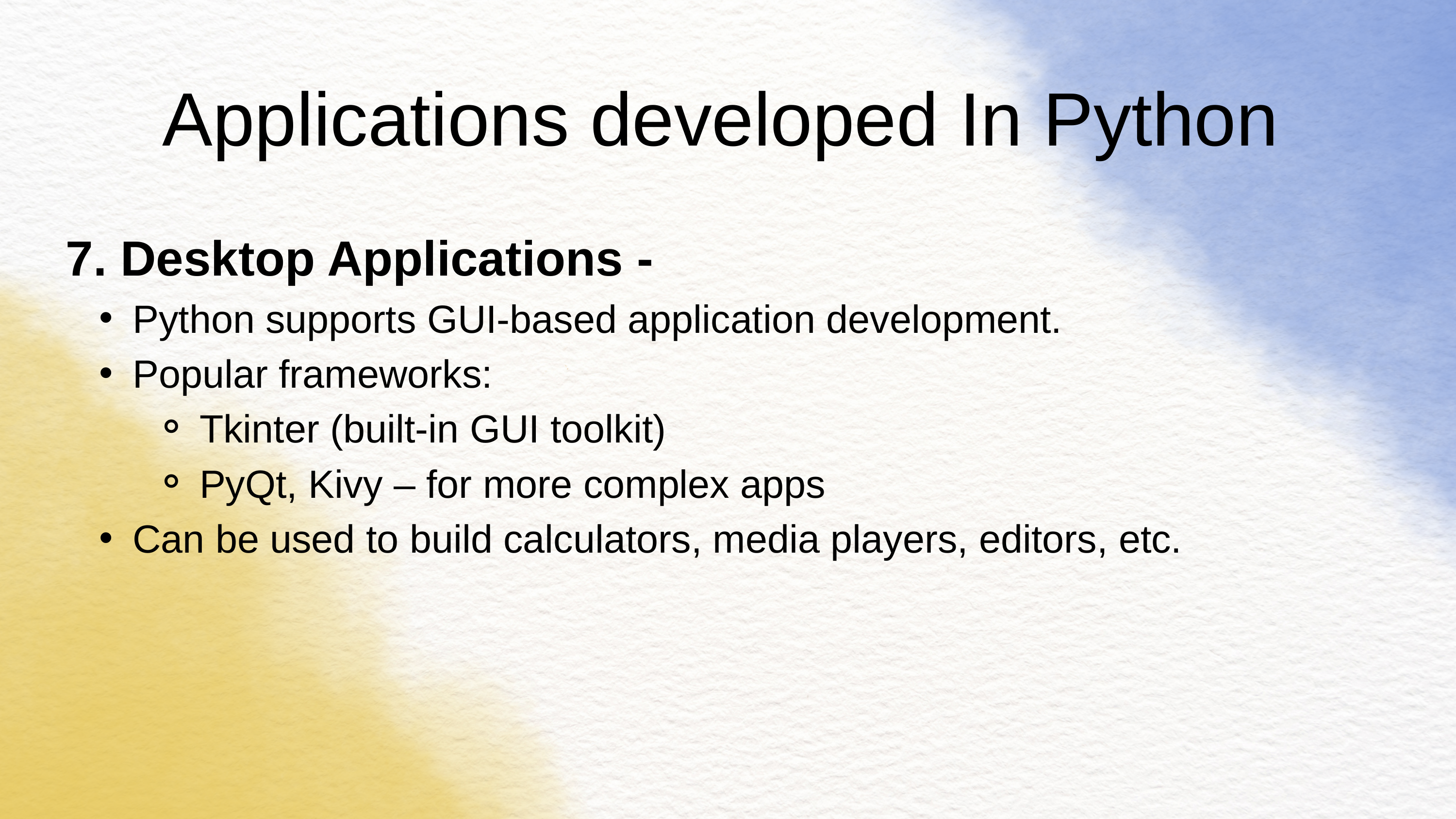

Applications developed In Python
7. Desktop Applications -
Python supports GUI-based application development.
Popular frameworks:
Tkinter (built-in GUI toolkit)
PyQt, Kivy – for more complex apps
Can be used to build calculators, media players, editors, etc.